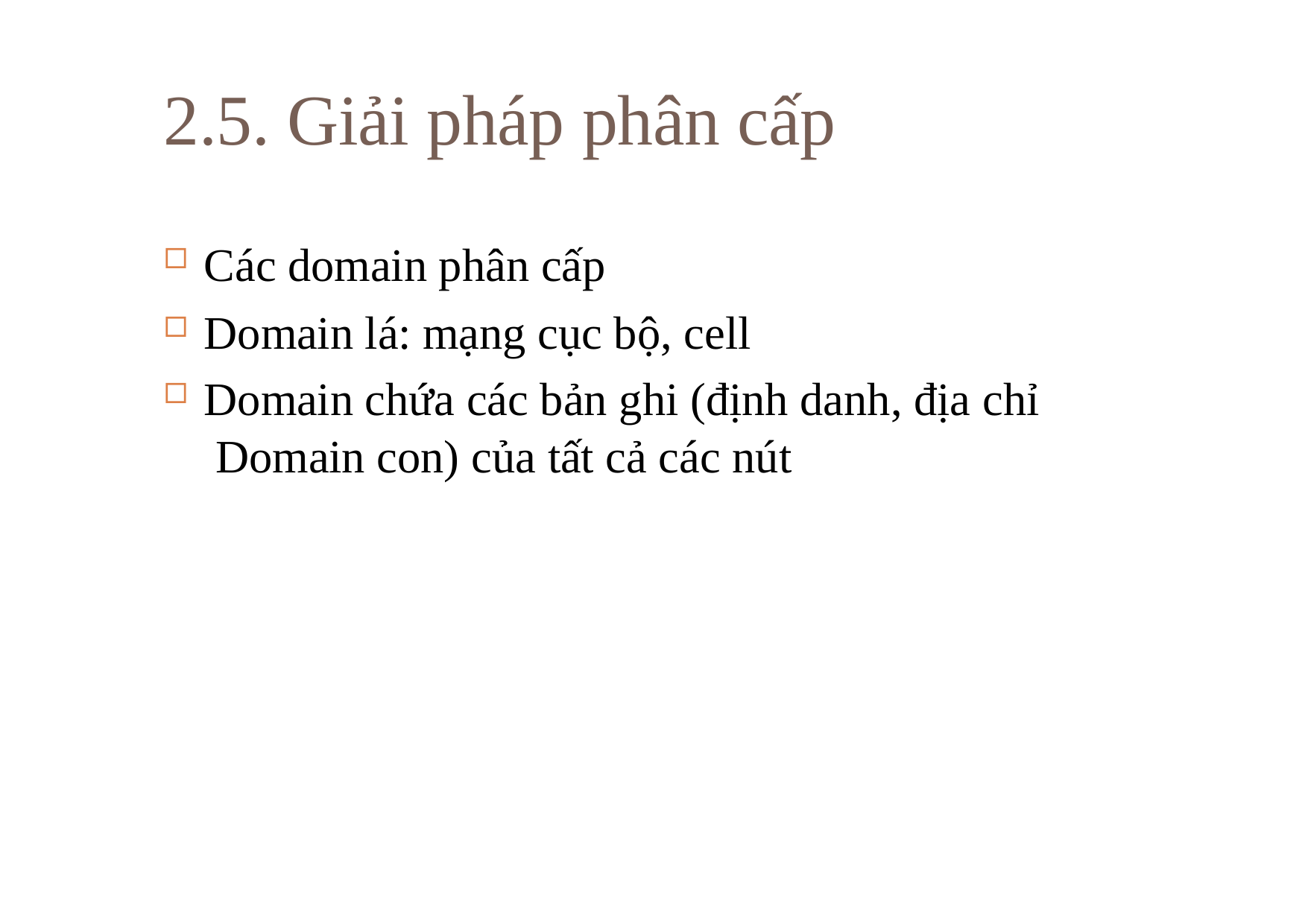

# 2.5. Giải pháp phân cấp
Các domain phân cấp
Domain lá: mạng cục bộ, cell
Domain chứa các bản ghi (định danh, địa chỉ  Domain con) của tất cả các nút